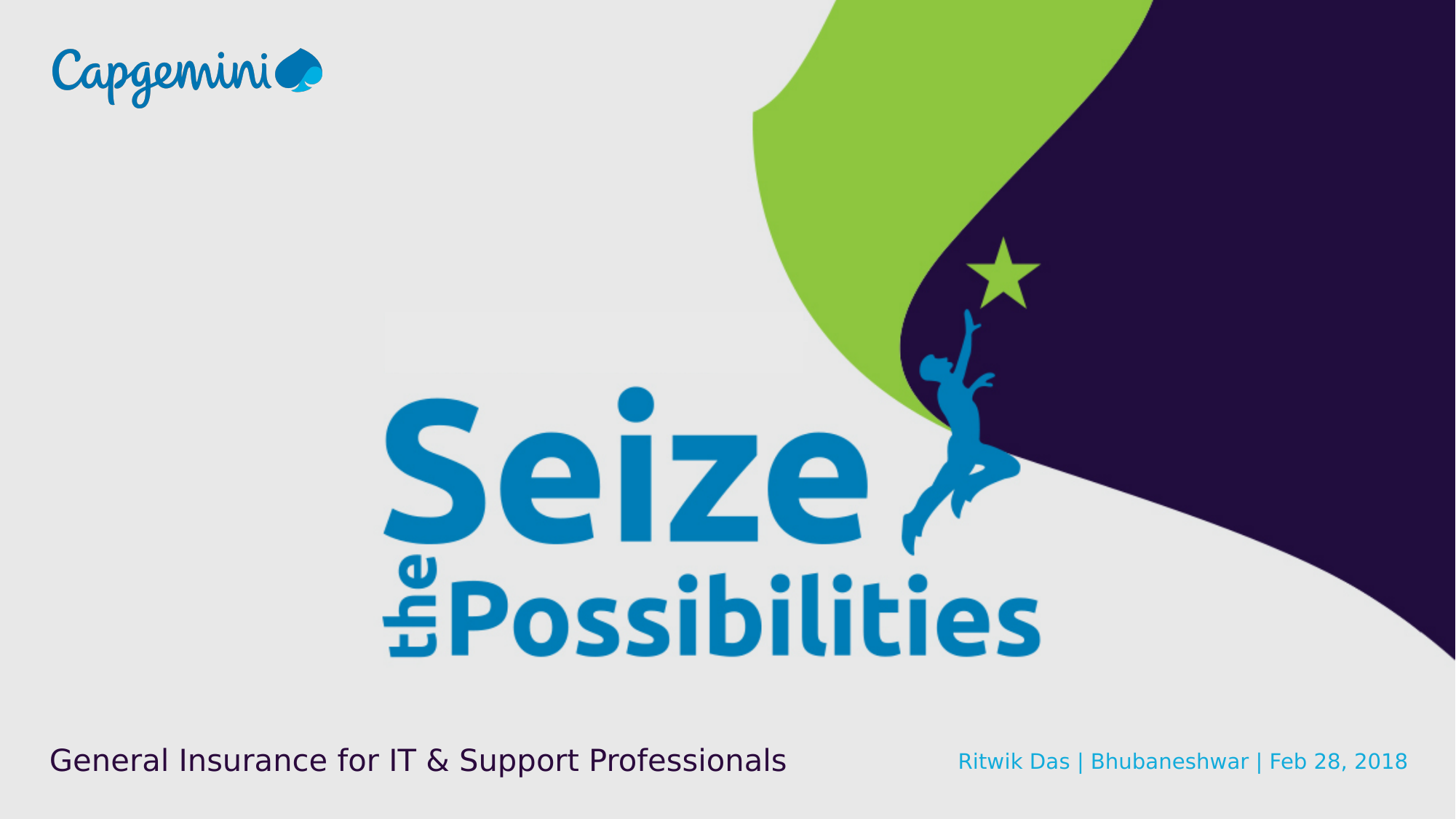

General Insurance for IT & Support Professionals
Ritwik Das | Bhubaneshwar | Feb 28, 2018